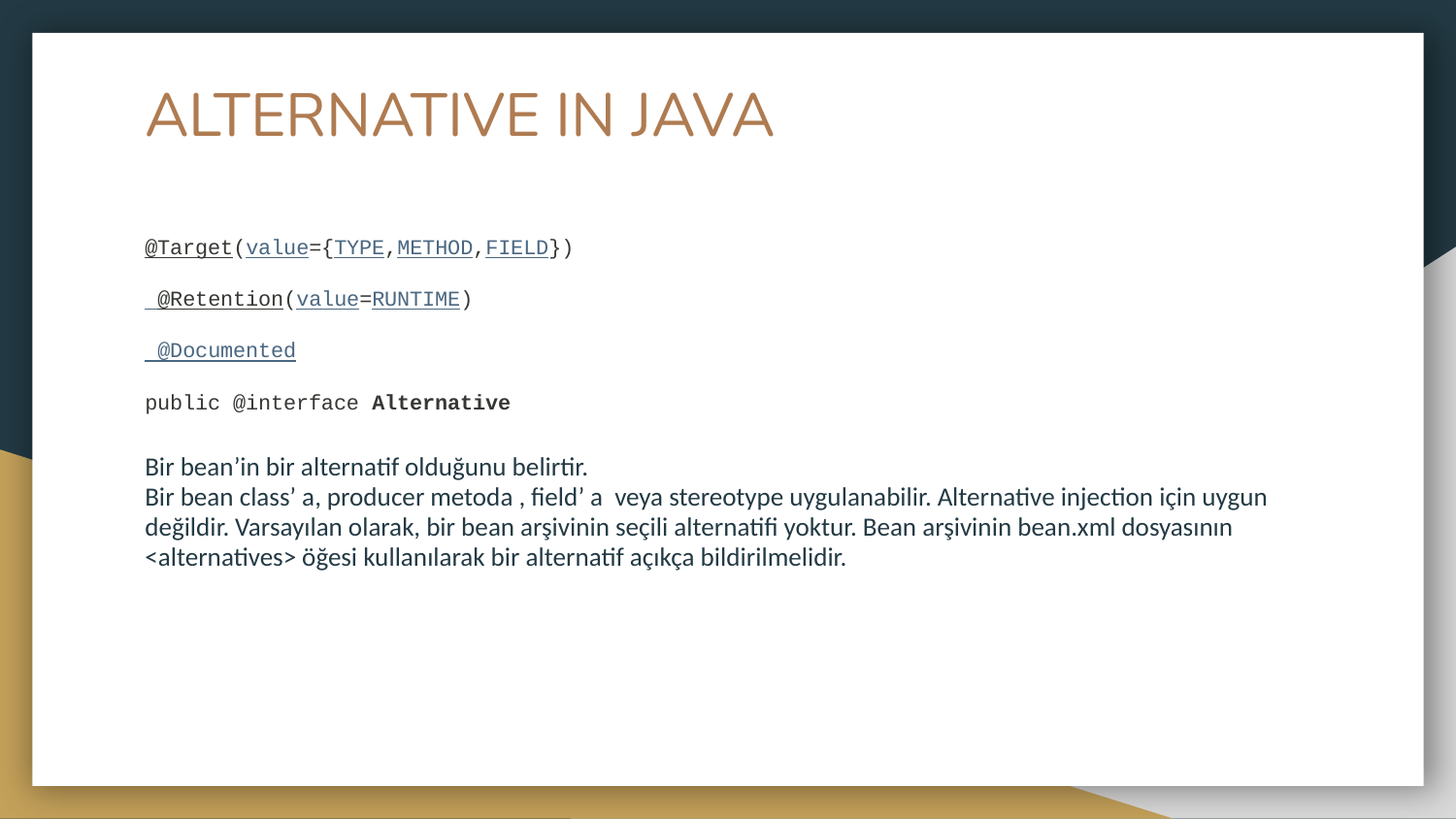

# ALTERNATIVE IN JAVA
@Target(value={TYPE,METHOD,FIELD})
 @Retention(value=RUNTIME)
 @Documented
public @interface Alternative

Bir bean’in bir alternatif olduğunu belirtir.
Bir bean class’ a, producer metoda , field’ a  veya stereotype uygulanabilir. Alternative injection için uygun değildir. Varsayılan olarak, bir bean arşivinin seçili alternatifi yoktur. Bean arşivinin bean.xml dosyasının <alternatives> öğesi kullanılarak bir alternatif açıkça bildirilmelidir.